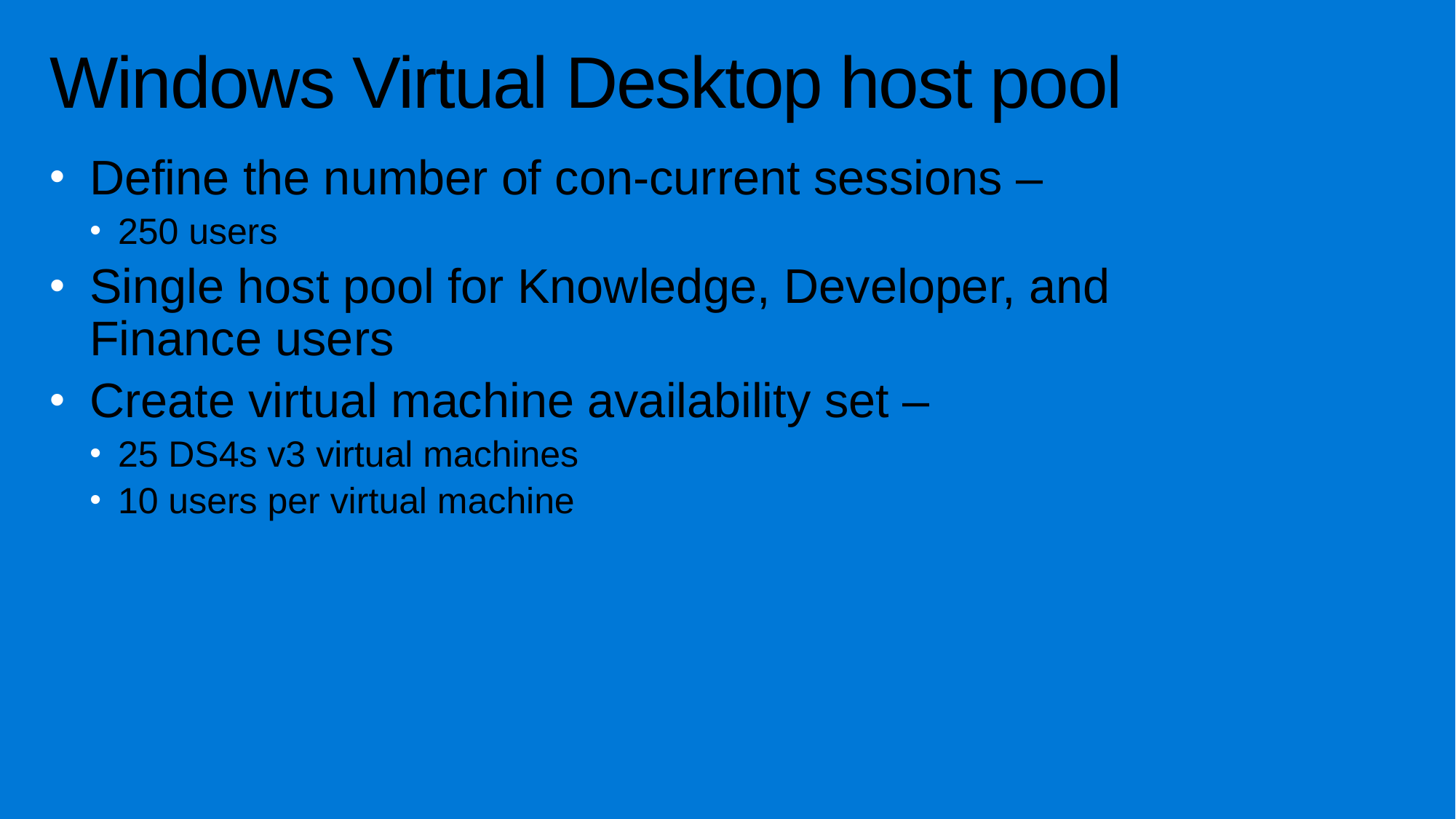

# Windows Virtual Desktop host pool
Define the number of con-current sessions –
250 users
Single host pool for Knowledge, Developer, and Finance users
Create virtual machine availability set –
25 DS4s v3 virtual machines
10 users per virtual machine